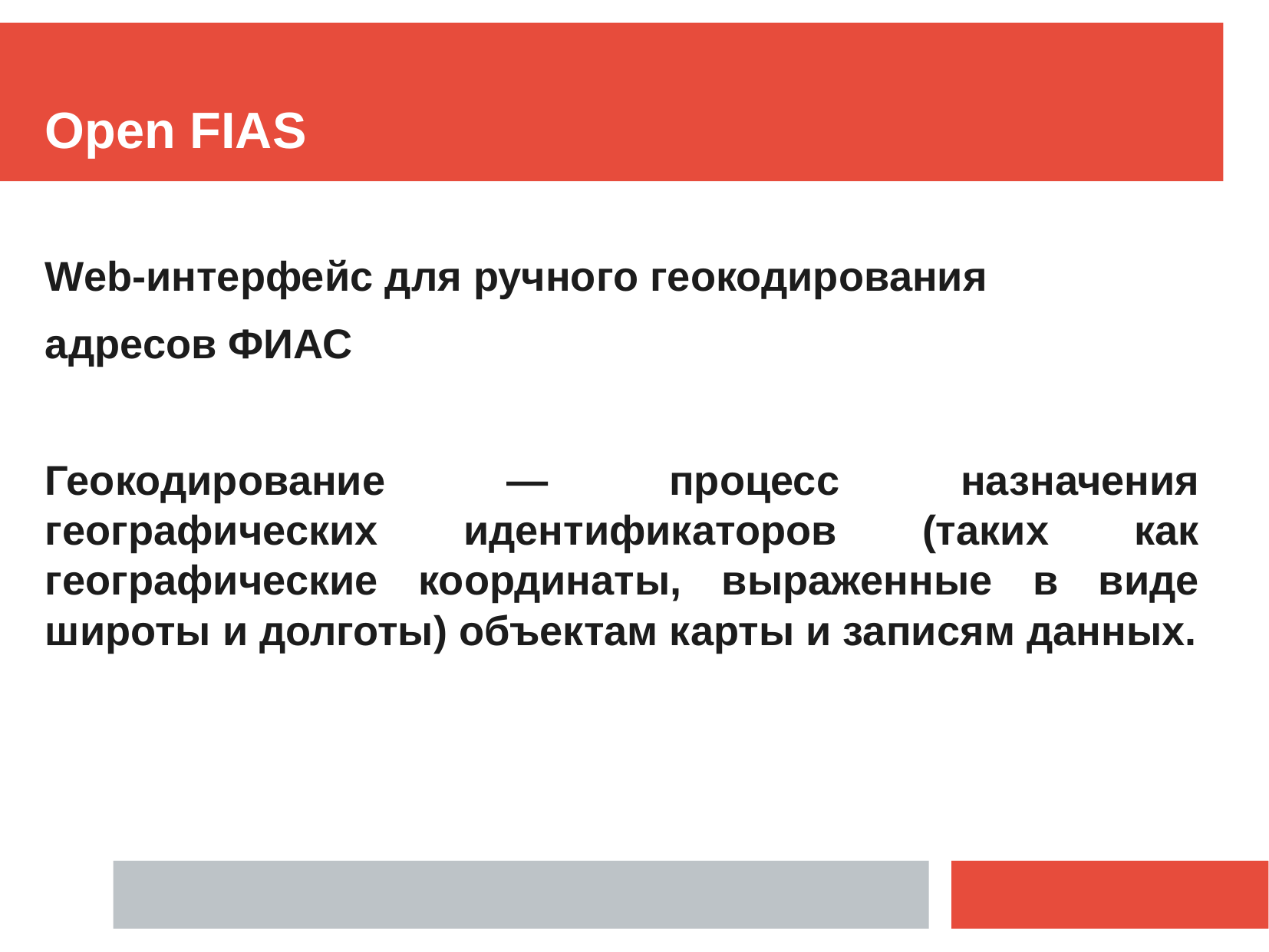

Open FIAS
Web-интерфейс для ручного геокодирования
адресов ФИАС

Геокодирование — процесс назначения географических идентификаторов (таких как географические координаты, выраженные в виде широты и долготы) объектам карты и записям данных.